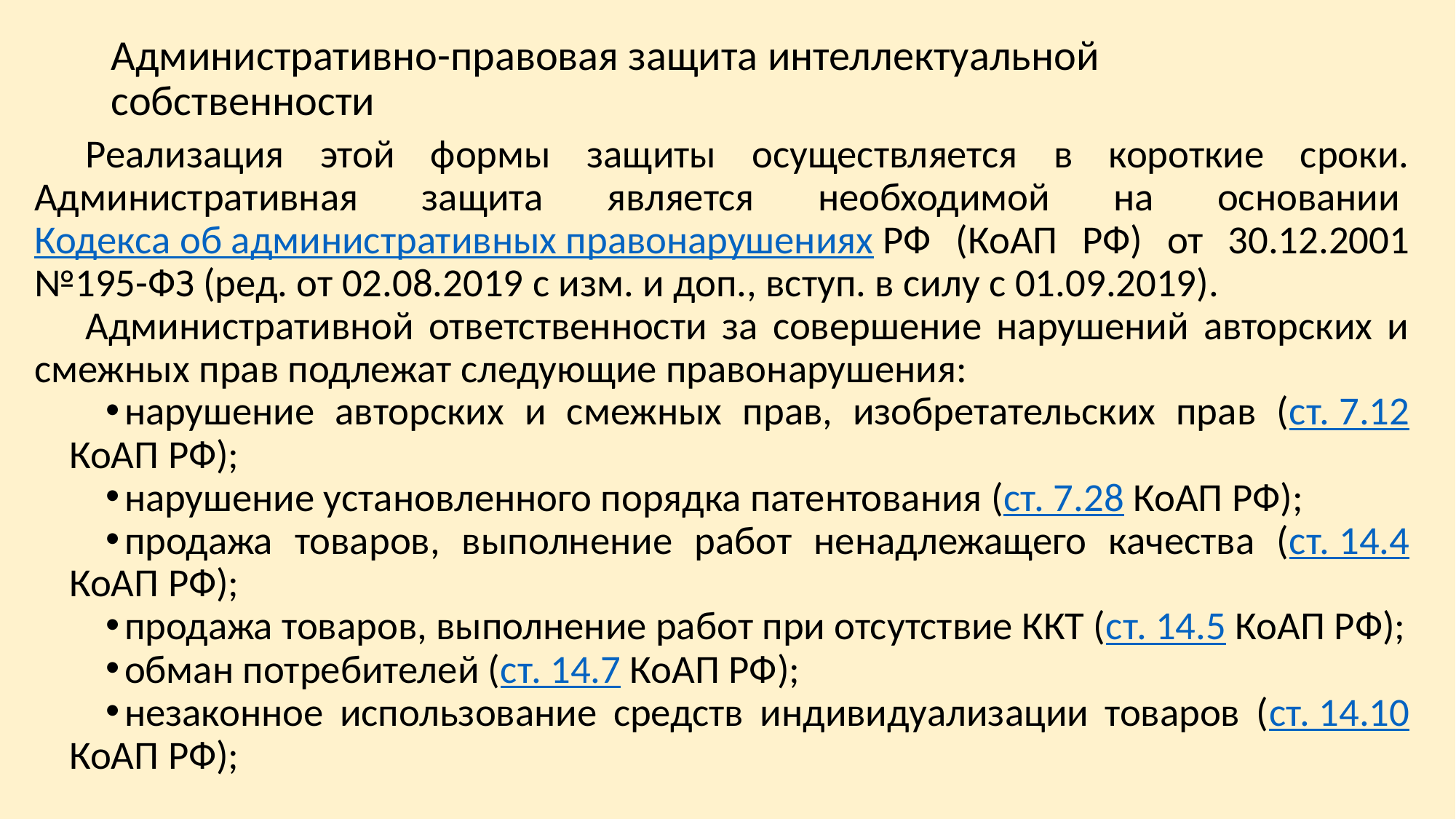

# Административно-правовая защита интеллектуальной собственности
Реализация этой формы защиты осуществляется в короткие сроки. Административная защита является необходимой на основании Кодекса об административных правонарушениях РФ (КоАП РФ) от 30.12.2001 №195-ФЗ (ред. от 02.08.2019 с изм. и доп., вступ. в силу с 01.09.2019).
Административной ответственности за совершение нарушений авторских и смежных прав подлежат следующие правонарушения:
нарушение авторских и смежных прав, изобретательских прав (ст. 7.12 КоАП РФ);
нарушение установленного порядка патентования (ст. 7.28 КоАП РФ);
продажа товаров, выполнение работ ненадлежащего качества (ст. 14.4 КоАП РФ);
продажа товаров, выполнение работ при отсутствие ККТ (ст. 14.5 КоАП РФ);
обман потребителей (ст. 14.7 КоАП РФ);
незаконное использование средств индивидуализации товаров (ст. 14.10 КоАП РФ);